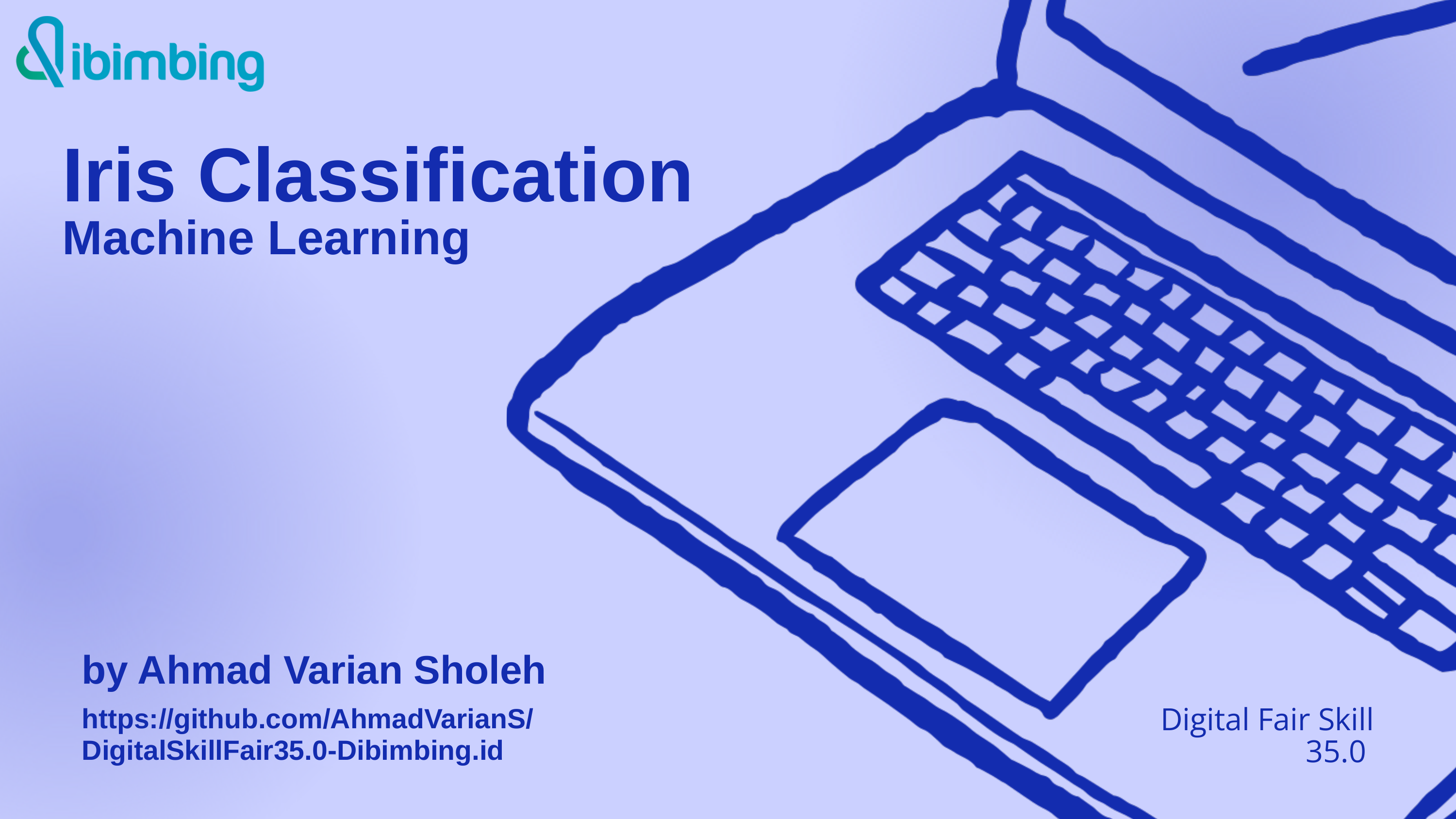

Iris Classification
Machine Learning
by Ahmad Varian Sholeh

https://github.com/AhmadVarianS/DigitalSkillFair35.0-Dibimbing.id
Digital Fair Skill 35.0